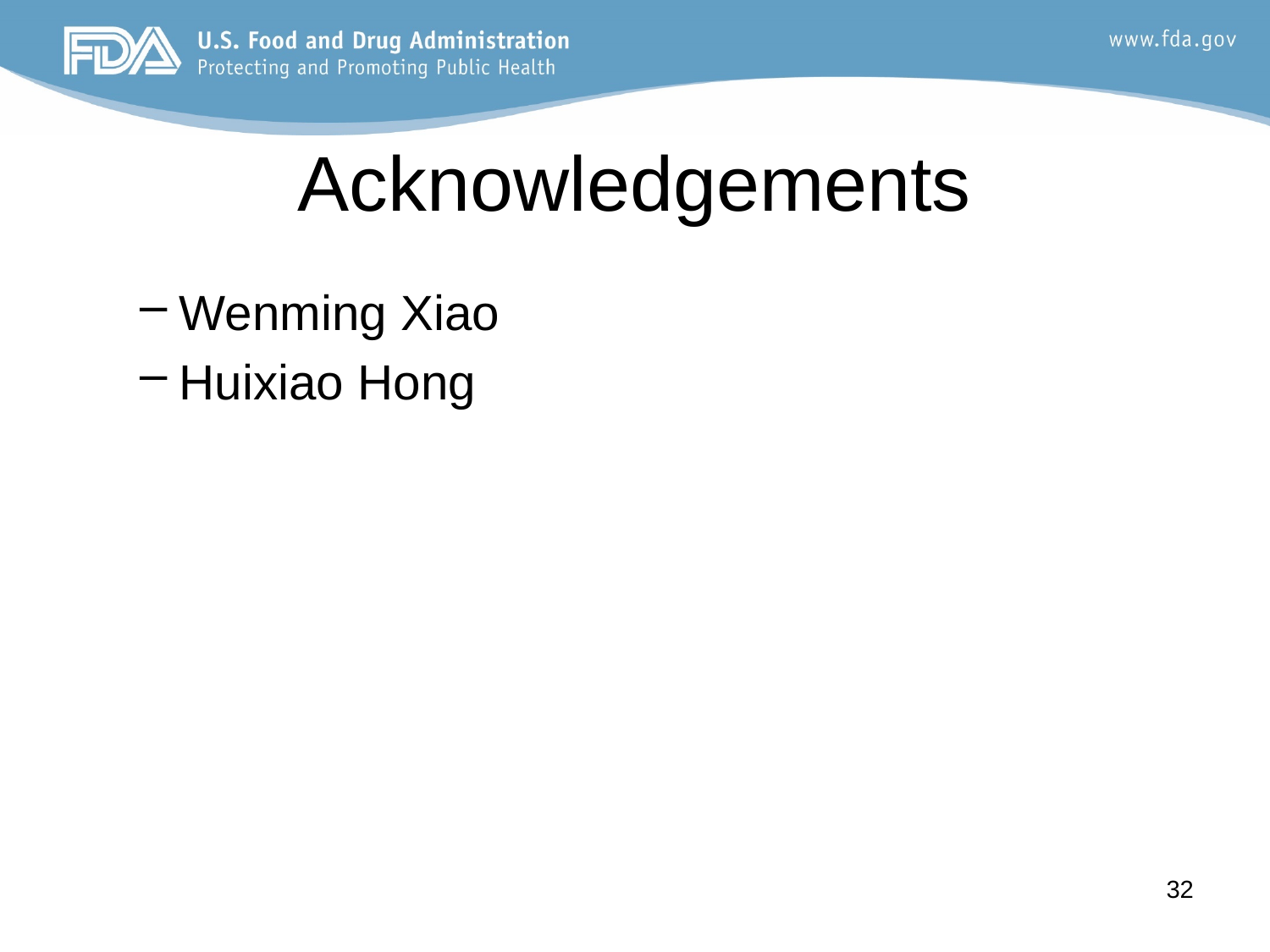

# Acknowledgements
Wenming Xiao
Huixiao Hong
32